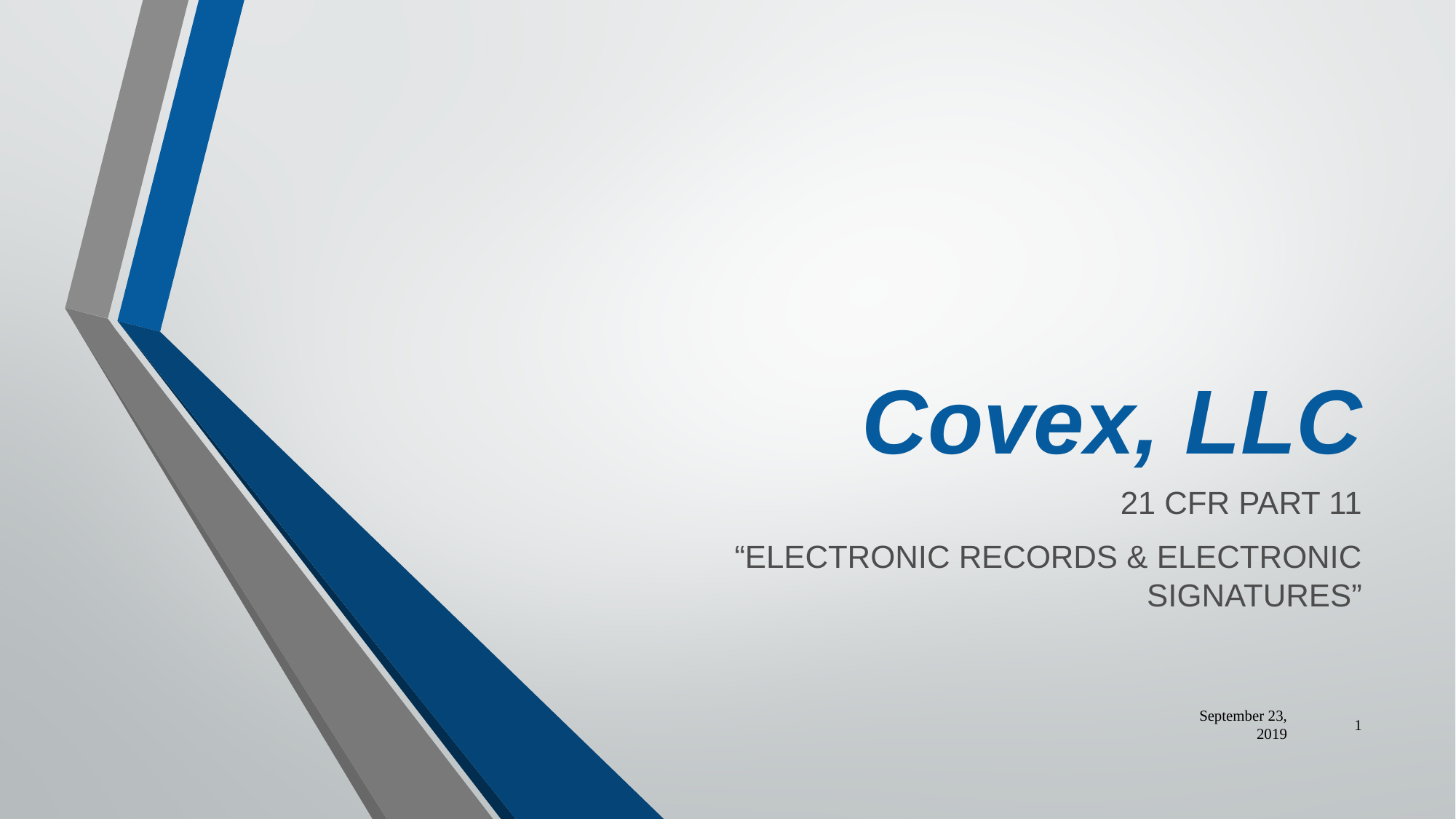

# Covex, LLC
21 CFR PART 11
“ELECTRONIC RECORDS & ELECTRONIC SIGNATURES”
September 23, 2019
1